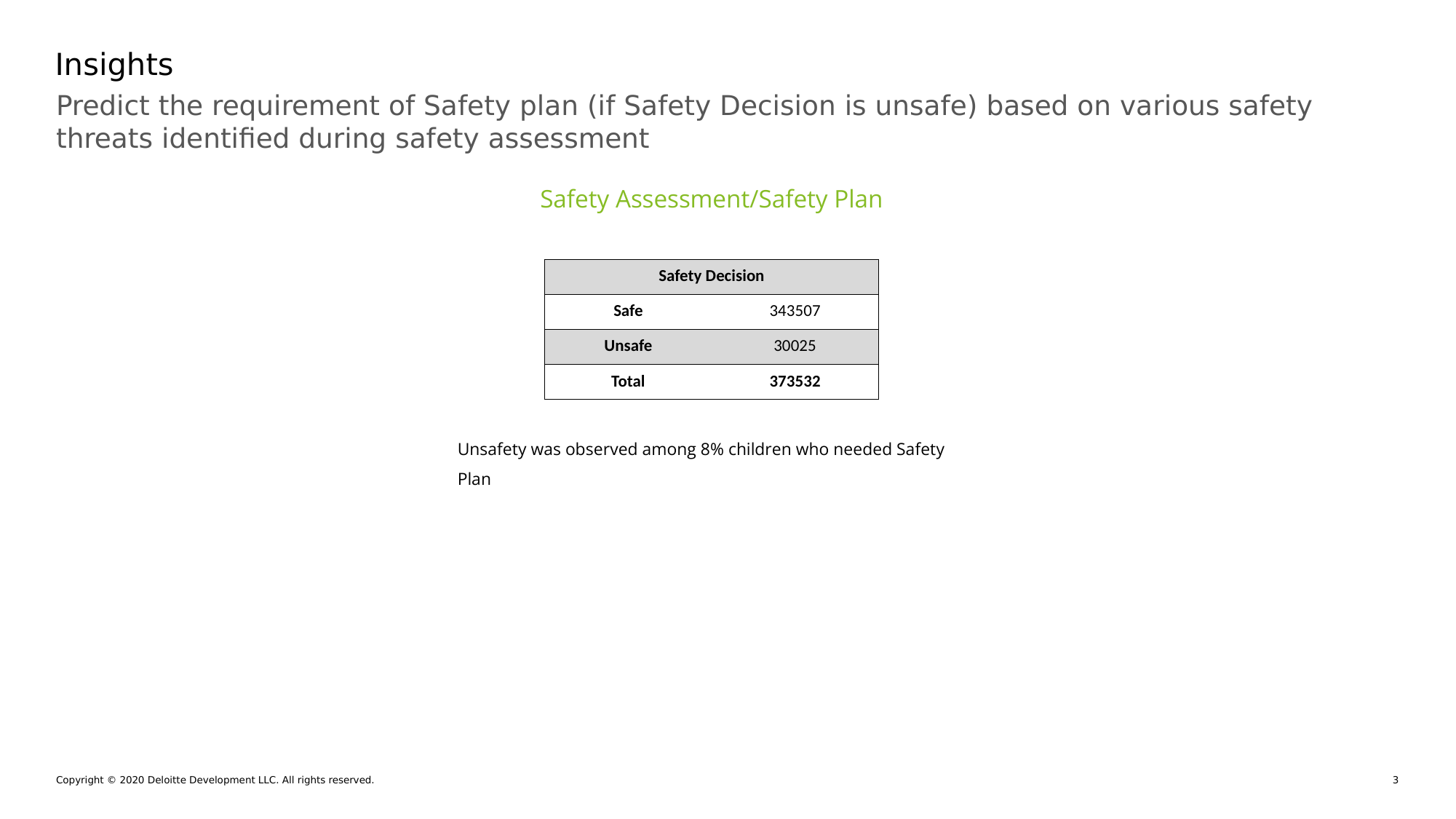

# Insights
Predict the requirement of Safety plan (if Safety Decision is unsafe) based on various safety threats identified during safety assessment
Safety Assessment/Safety Plan
| Safety Decision |  |
| --- | --- |
| Safe | 343507 |
| Unsafe | 30025 |
| Total | 373532 |
Unsafety was observed among 8% children who needed Safety Plan